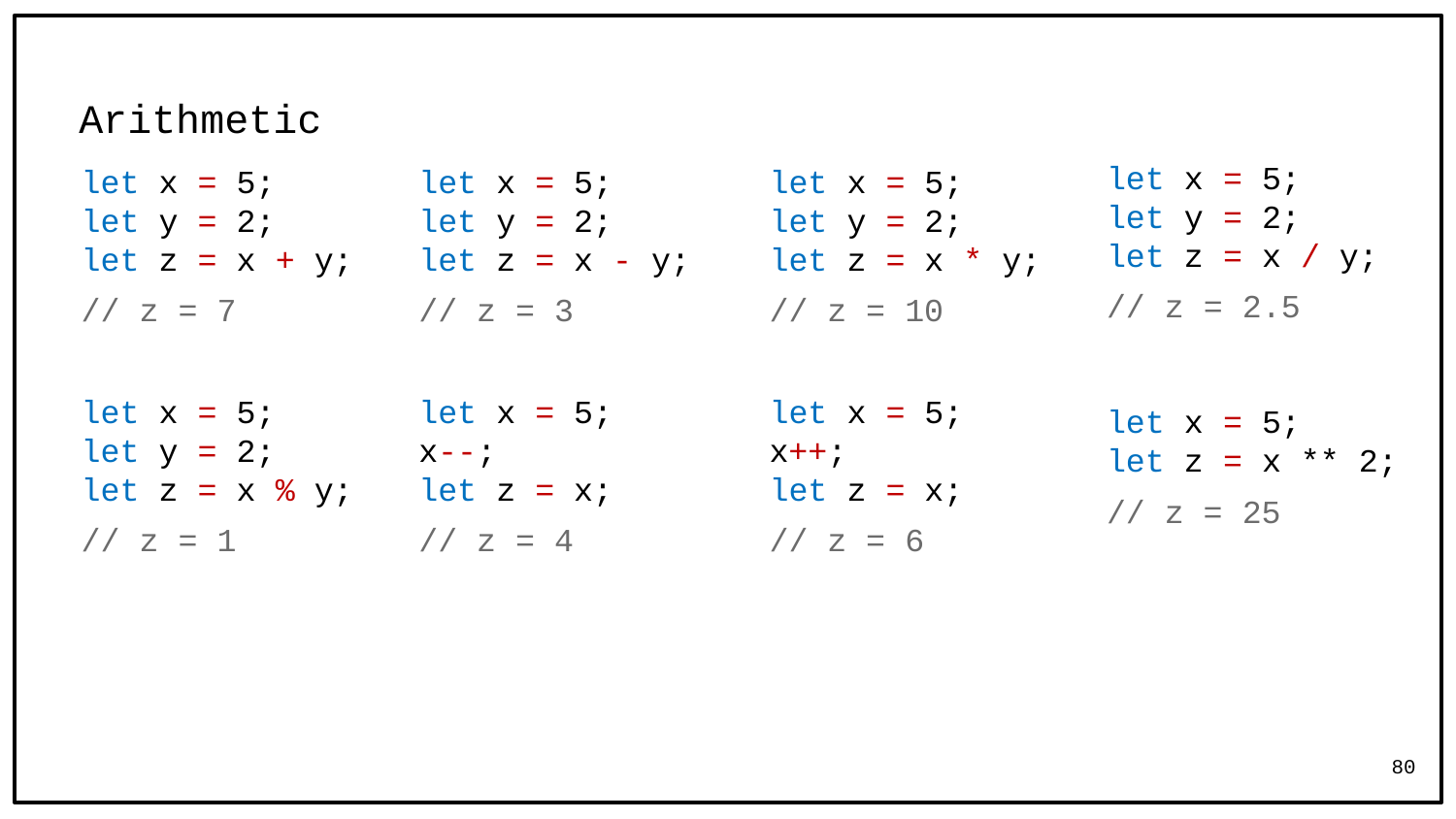

# Arithmetic
let x = 5;
let y = 2;
let z = x / y;
// z = 2.5
let x = 5;
let y = 2;
let z = x + y;
// z = 7
let x = 5;
let y = 2;
let z = x * y;
// z = 10
let x = 5;
let y = 2;
let z = x - y;
// z = 3
let x = 5;
let y = 2;
let z = x % y;
// z = 1
let x = 5;
x--;
let z = x;
// z = 4
let x = 5;
x++;
let z = x;
// z = 6
let x = 5;
let z = x ** 2;
// z = 25
80